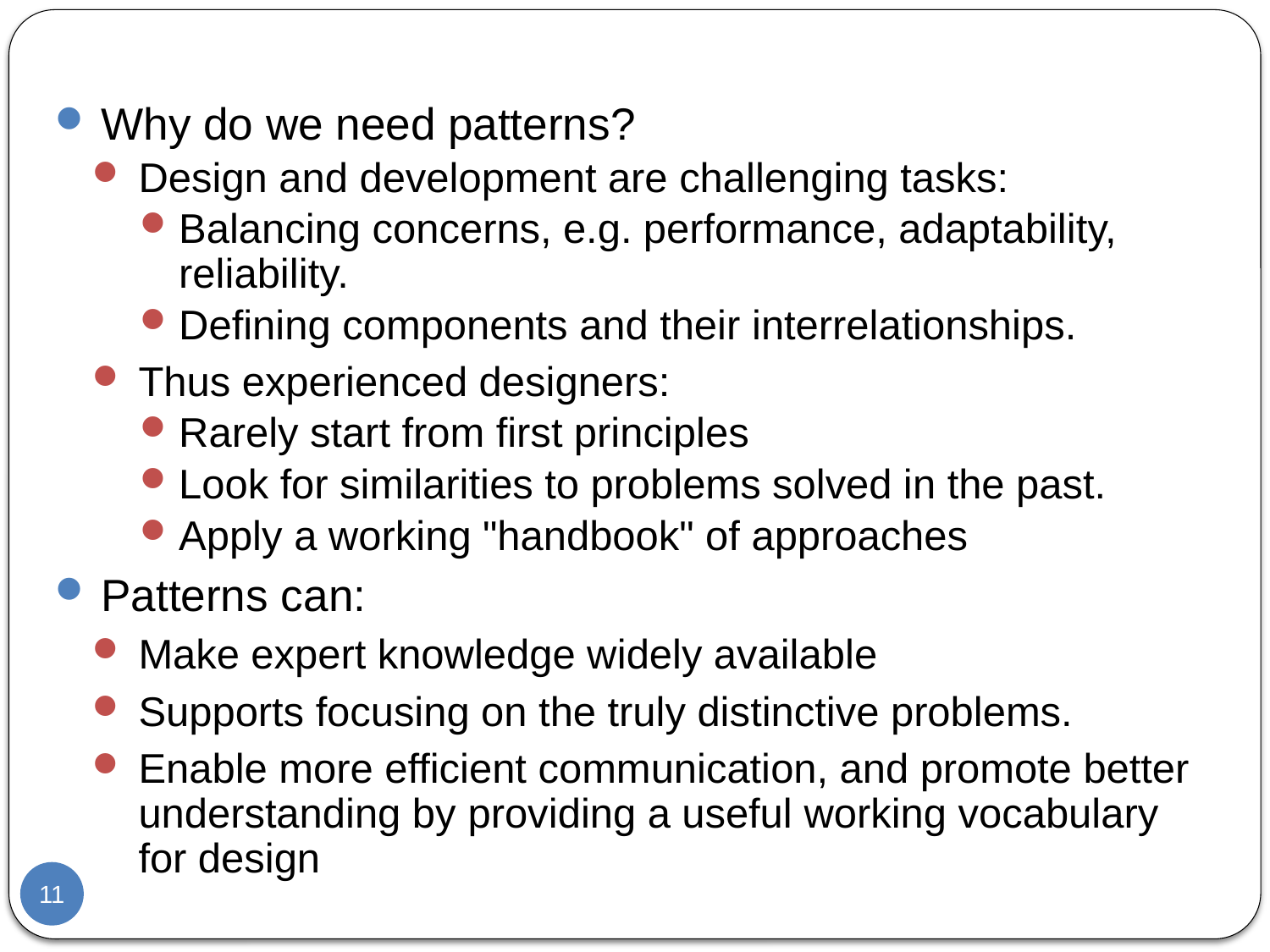

Why do we need patterns?
Design and development are challenging tasks:
Balancing concerns, e.g. performance, adaptability, reliability.
Defining components and their interrelationships.
Thus experienced designers:
Rarely start from first principles
Look for similarities to problems solved in the past.
Apply a working "handbook" of approaches
Patterns can:
Make expert knowledge widely available
Supports focusing on the truly distinctive problems.
Enable more efficient communication, and promote better understanding by providing a useful working vocabulary for design

11